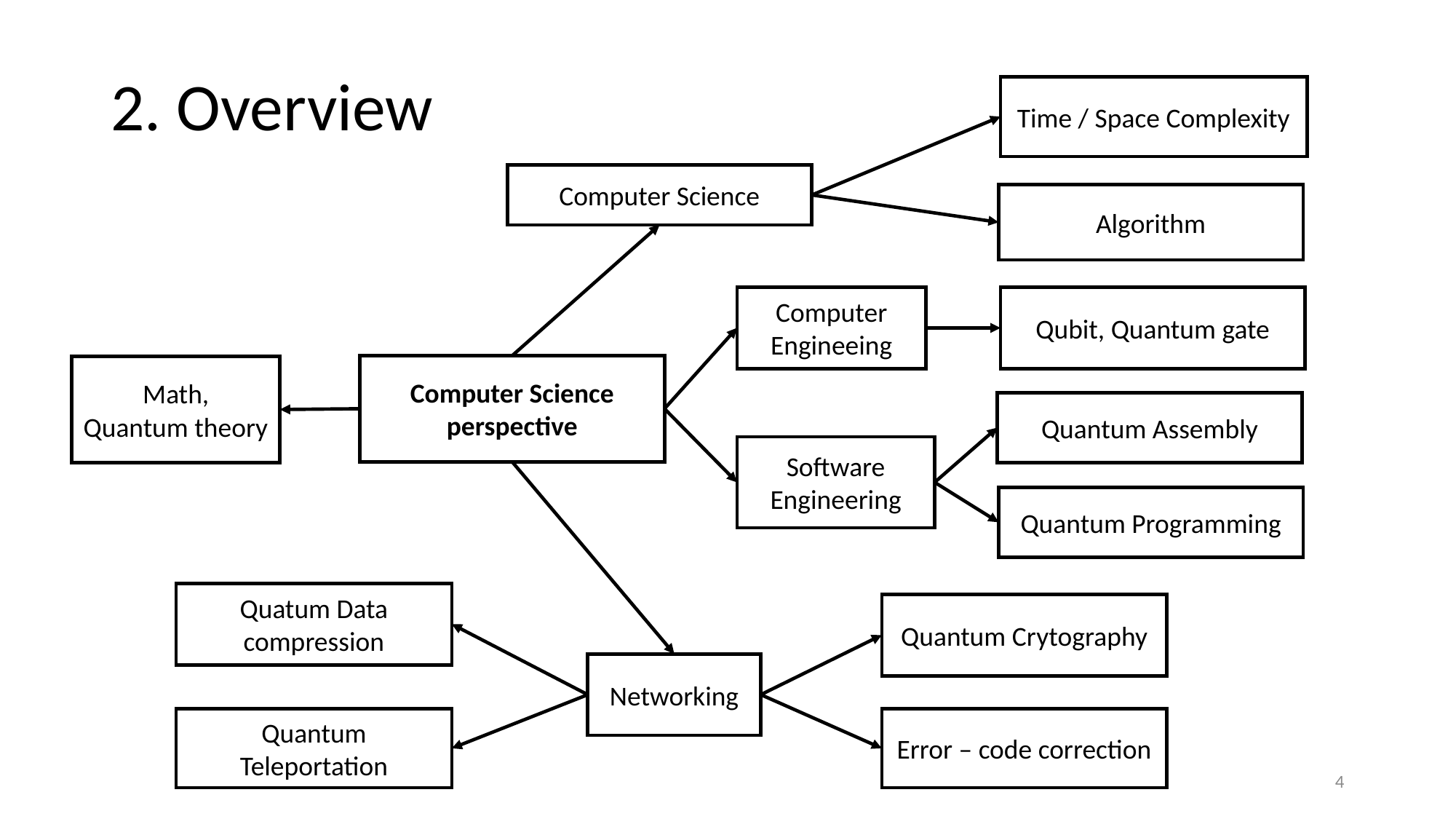

# 2. Overview
Time / Space Complexity
Computer Science
Algorithm
Computer Engineeing
Qubit, Quantum gate
Computer Science perspective
Math,
Quantum theory
Quantum Assembly
Software Engineering
Quantum Programming
Quatum Data compression
Quantum Crytography
Networking
Quantum Teleportation
Error – code correction
4